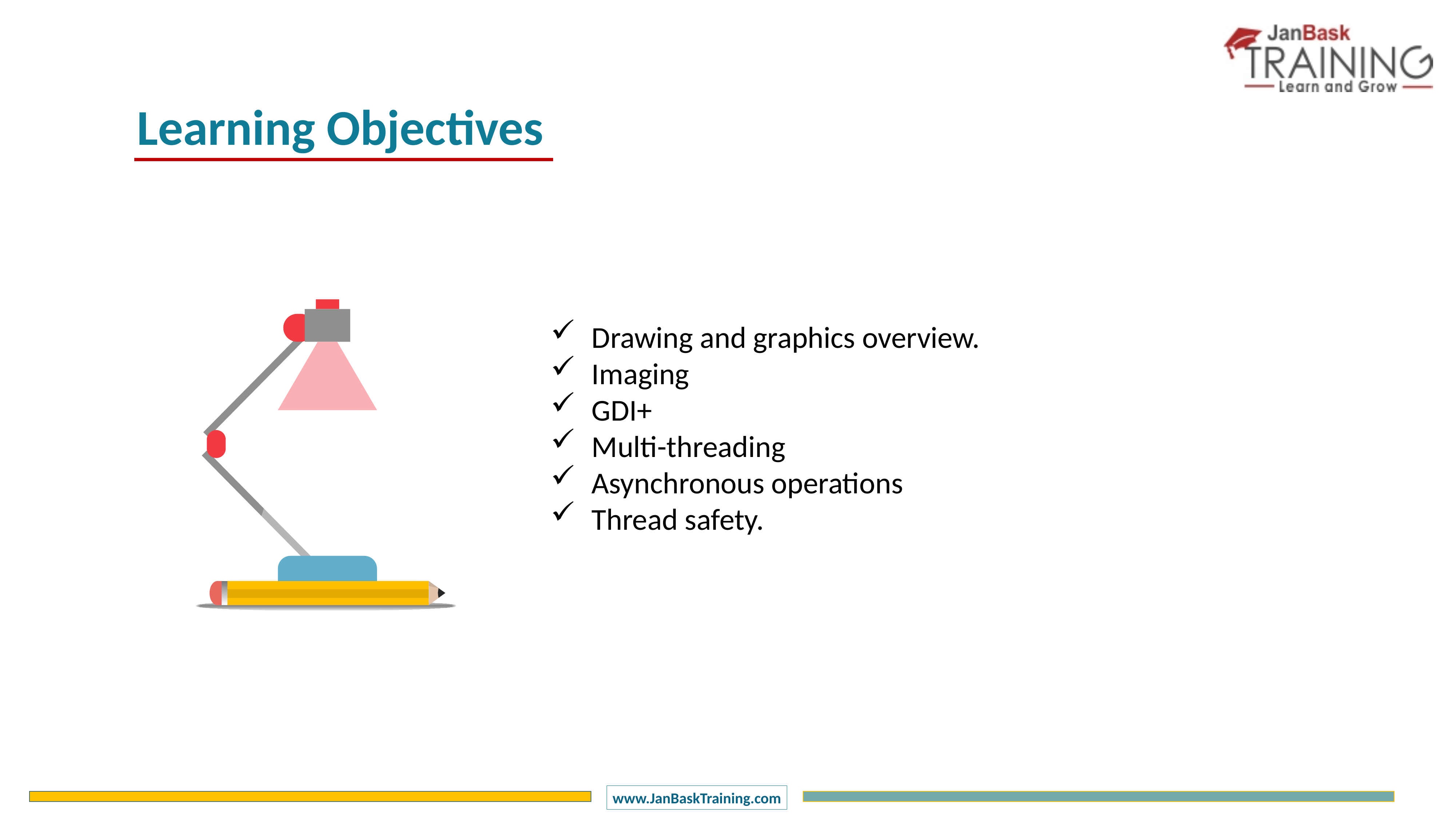

Learning Objectives

Drawing and graphics overview.
Imaging
GDI+
Multi-threading
Asynchronous operations
Thread safety.